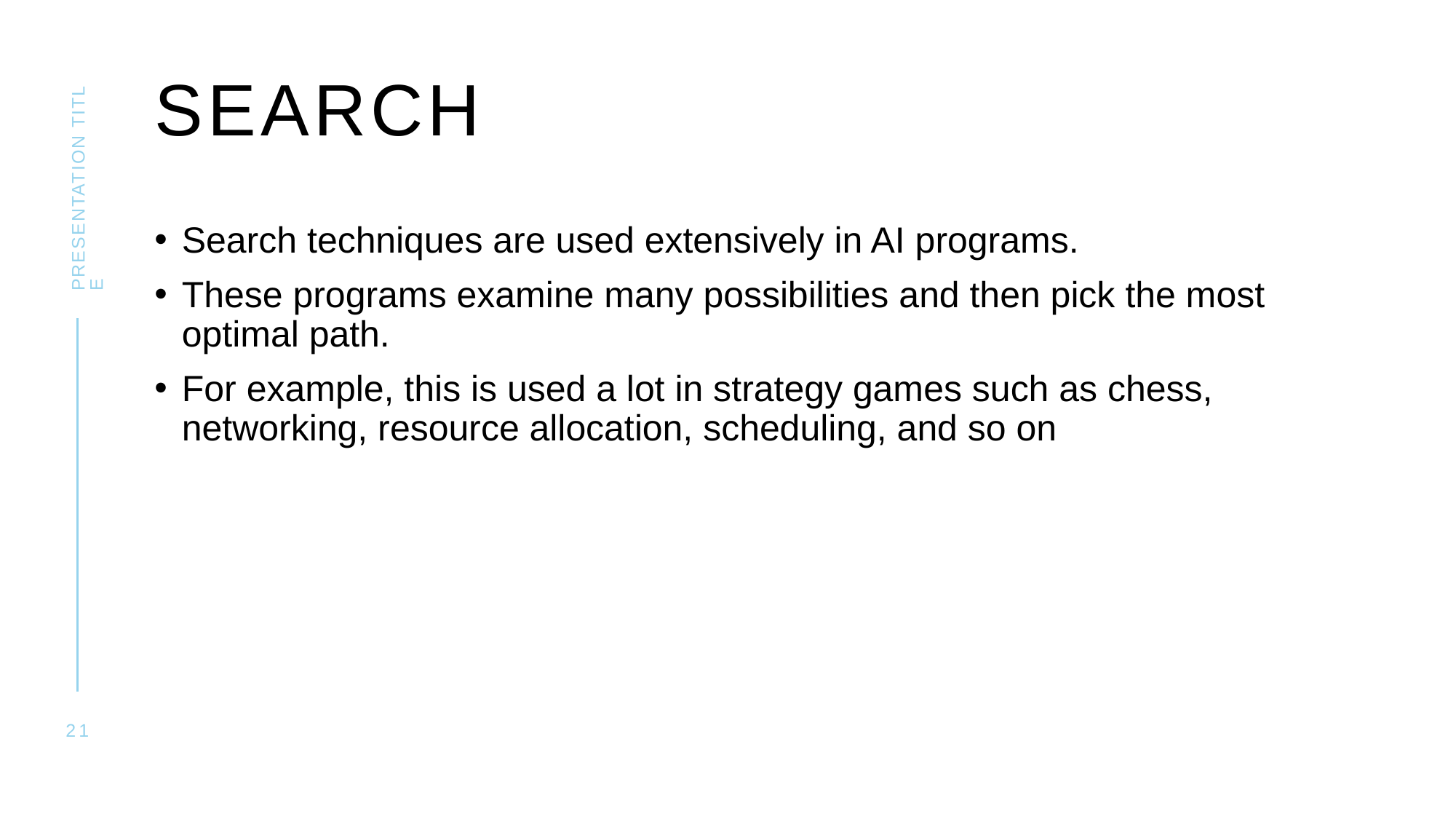

# Search
presentation title
Search techniques are used extensively in AI programs.
These programs examine many possibilities and then pick the most optimal path.
For example, this is used a lot in strategy games such as chess, networking, resource allocation, scheduling, and so on
21